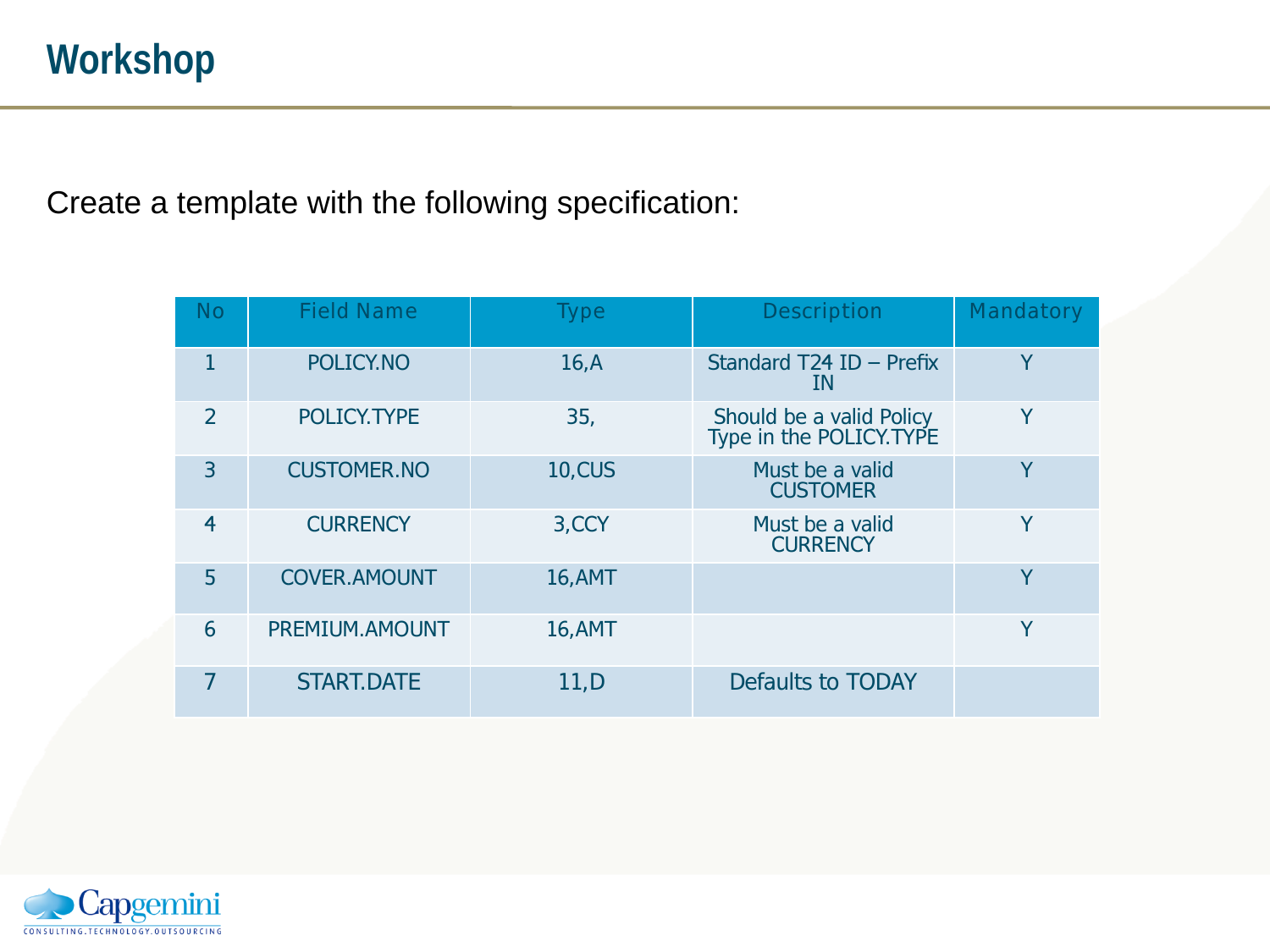

# Workshop
Create a template with the following specification:

| No | Field Name | Type | Description | Mandatory |
| --- | --- | --- | --- | --- |
| 1 | POLICY.NO | 16,A | Standard T24 ID – Prefix IN | Y |
| 2 | POLICY.TYPE | 35, | Should be a valid Policy Type in the POLICY.TYPE | Y |
| 3 | CUSTOMER.NO | 10,CUS | Must be a valid CUSTOMER | Y |
| 4 | CURRENCY | 3,CCY | Must be a valid CURRENCY | Y |
| 5 | COVER.AMOUNT | 16,AMT |  | Y |
| 6 | PREMIUM.AMOUNT | 16,AMT |  | Y |
| 7 | START.DATE | 11,D | Defaults to TODAY |  |